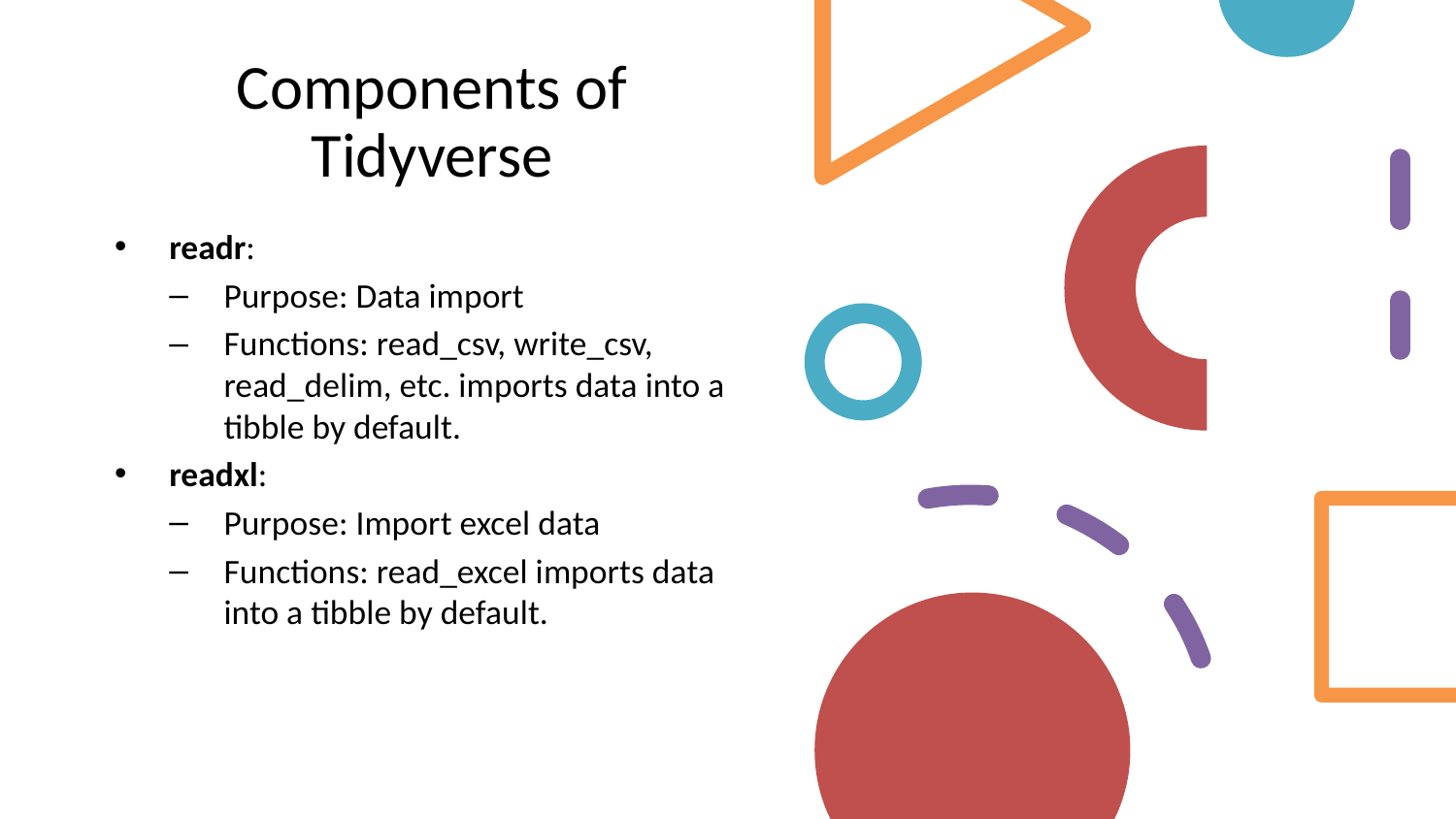

# Components of Tidyverse

readr:
Purpose: Data import
Functions: read_csv, write_csv, read_delim, etc. imports data into a tibble by default.
readxl:
Purpose: Import excel data
Functions: read_excel imports data into a tibble by default.